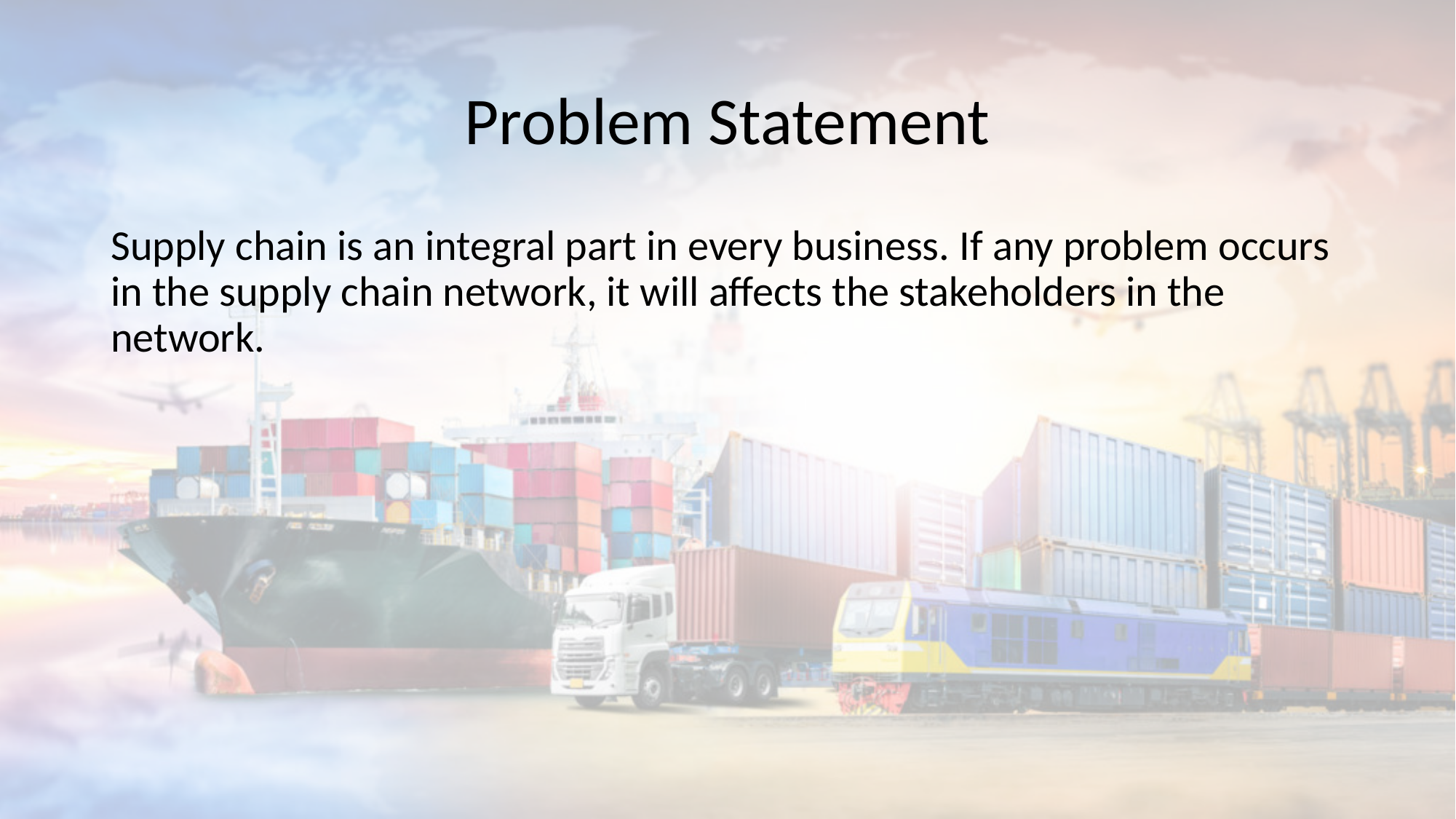

# Problem Statement
Supply chain is an integral part in every business. If any problem occurs in the supply chain network, it will affects the stakeholders in the network.